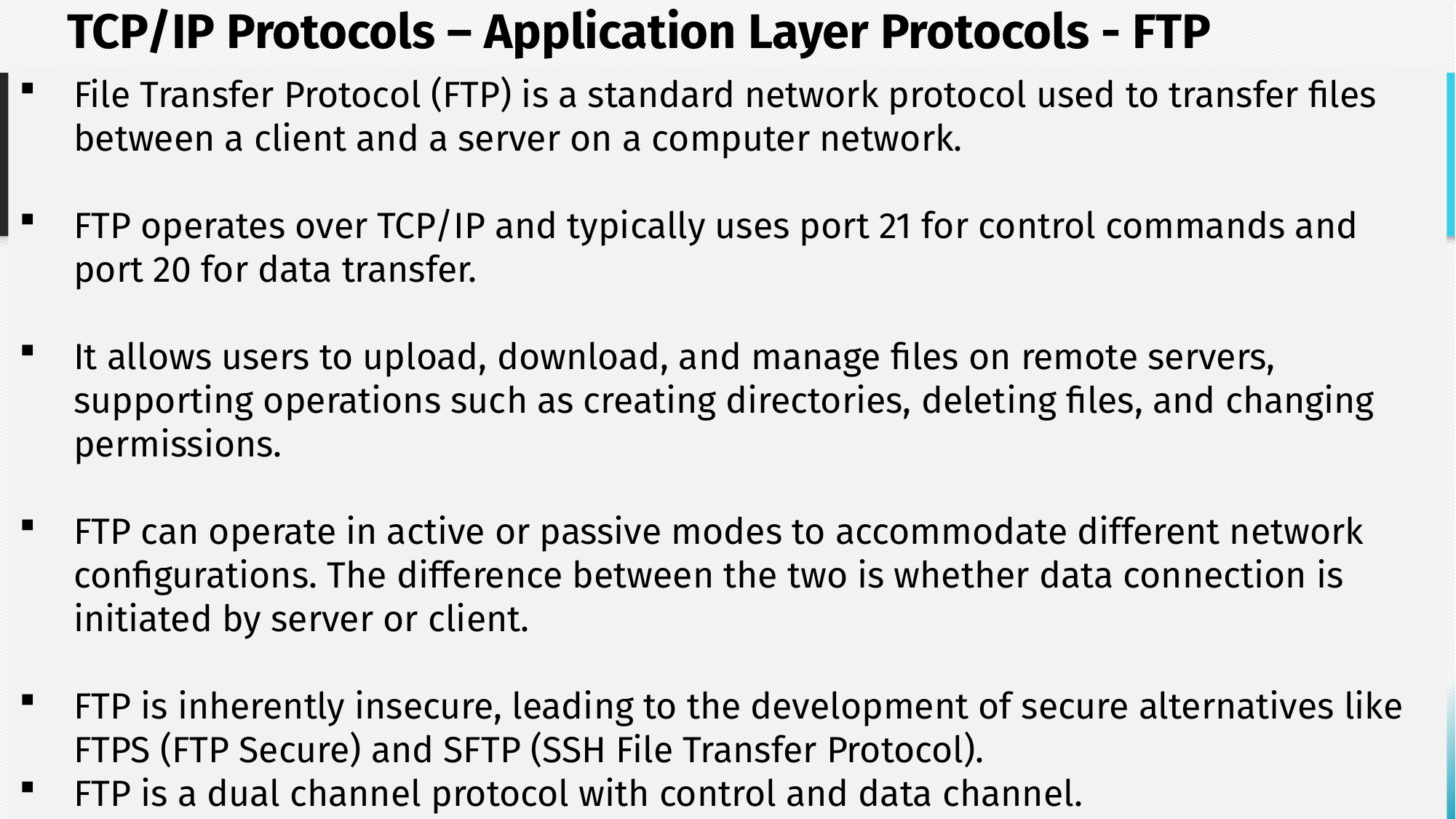

# TCP/IP Protocols – Application Layer Protocols - FTP
File Transfer Protocol (FTP) is a standard network protocol used to transfer files between a client and a server on a computer network.

FTP operates over TCP/IP and typically uses port 21 for control commands and port 20 for data transfer.

It allows users to upload, download, and manage files on remote servers, supporting operations such as creating directories, deleting files, and changing permissions.

FTP can operate in active or passive modes to accommodate different network configurations. The difference between the two is whether data connection is initiated by server or client.

FTP is inherently insecure, leading to the development of secure alternatives like FTPS (FTP Secure) and SFTP (SSH File Transfer Protocol).
FTP is a dual channel protocol with control and data channel.